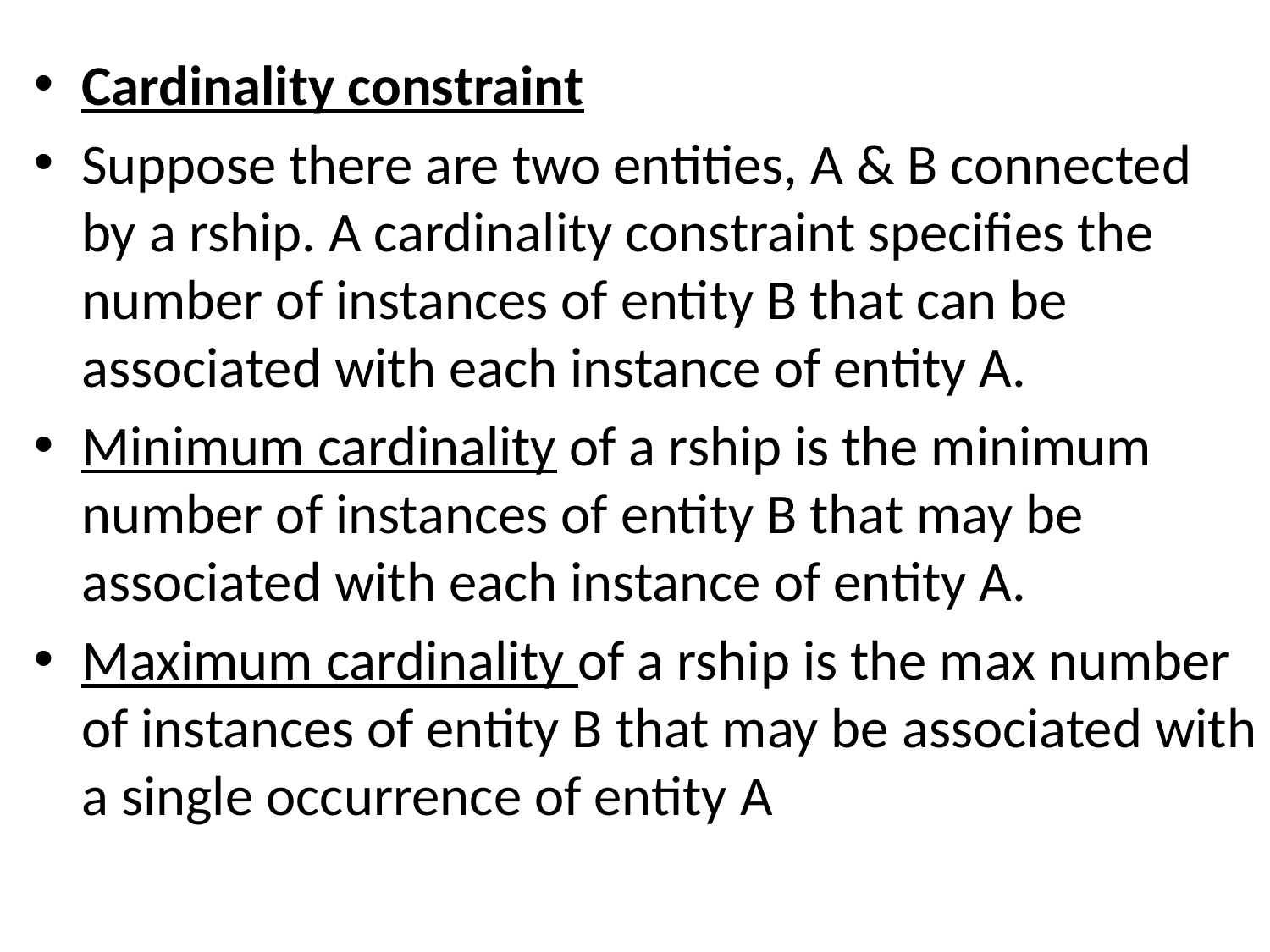

Cardinality constraint
Suppose there are two entities, A & B connected by a rship. A cardinality constraint specifies the number of instances of entity B that can be associated with each instance of entity A.
Minimum cardinality of a rship is the minimum number of instances of entity B that may be associated with each instance of entity A.
Maximum cardinality of a rship is the max number of instances of entity B that may be associated with a single occurrence of entity A